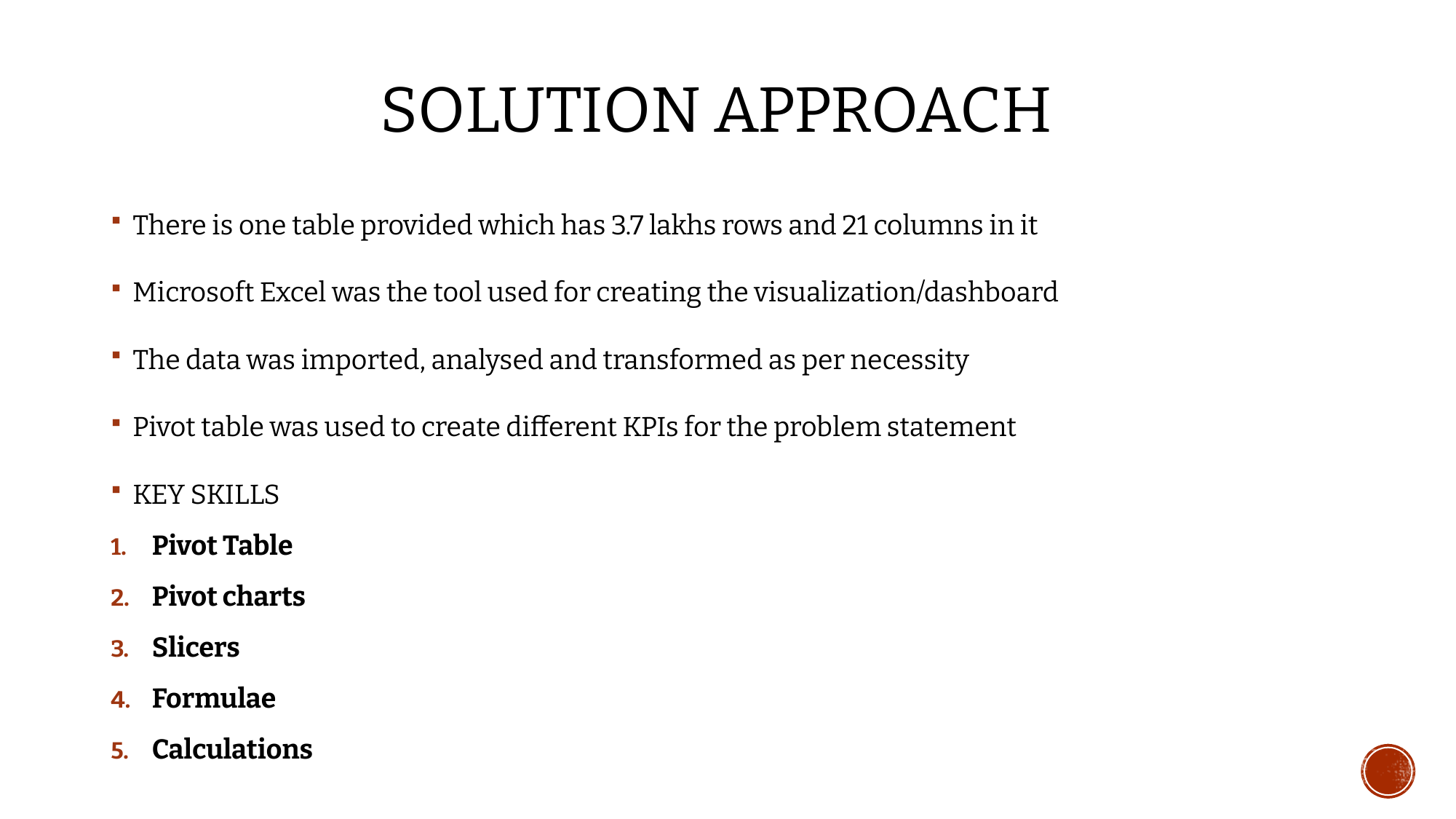

# Solution approach
There is one table provided which has 3.7 lakhs rows and 21 columns in it
Microsoft Excel was the tool used for creating the visualization/dashboard
The data was imported, analysed and transformed as per necessity
Pivot table was used to create different KPIs for the problem statement
KEY SKILLS
Pivot Table
Pivot charts
Slicers
Formulae
Calculations